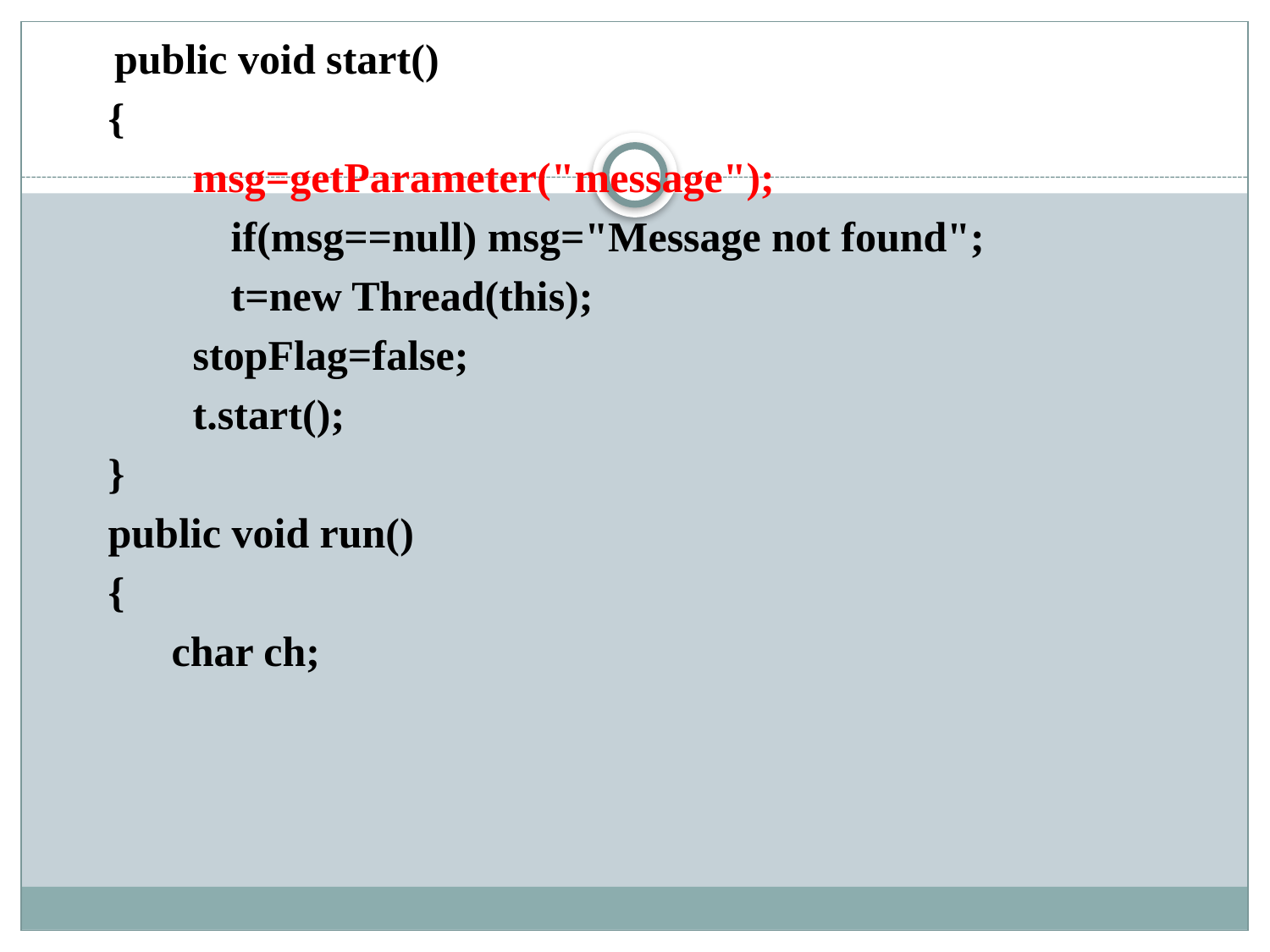

public void start()
        {
                msg=getParameter("message");
		    if(msg==null) msg="Message not found";
		    t=new Thread(this);
                stopFlag=false;
                t.start();
        }
        public void run()
        {
              char ch;